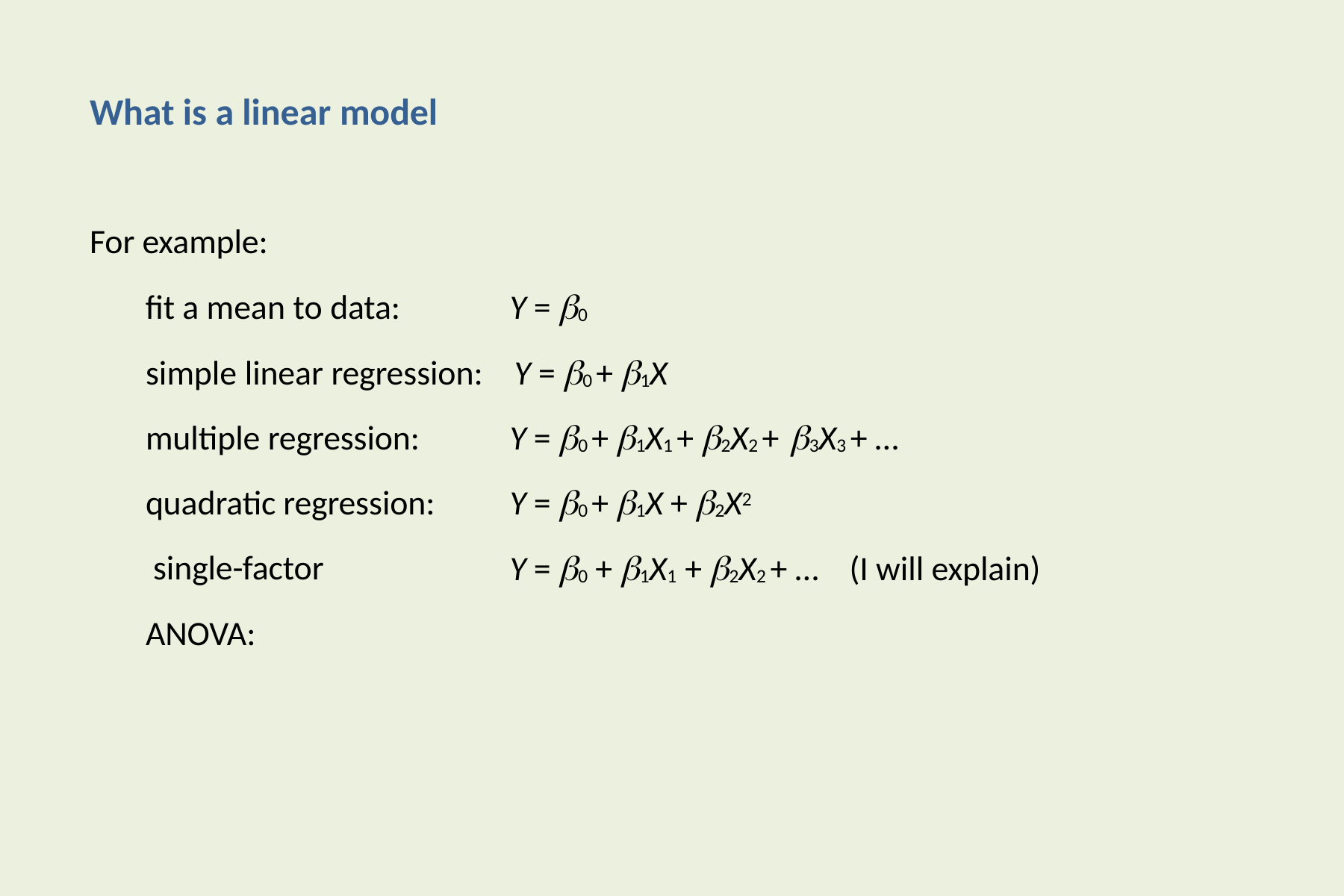

# What is a linear model
For example:
fit a mean to data:
Y = β0
simple linear regression:	Y = β0 + β1X
multiple regression:  quadratic regression:  single-factor ANOVA:
Y = β0 + β1X1 + β2X2 + β3X3 + …
Y = β0 + β1X + β2X2
Y = β0  + β1X1  + β2X2 + …	(I will explain)